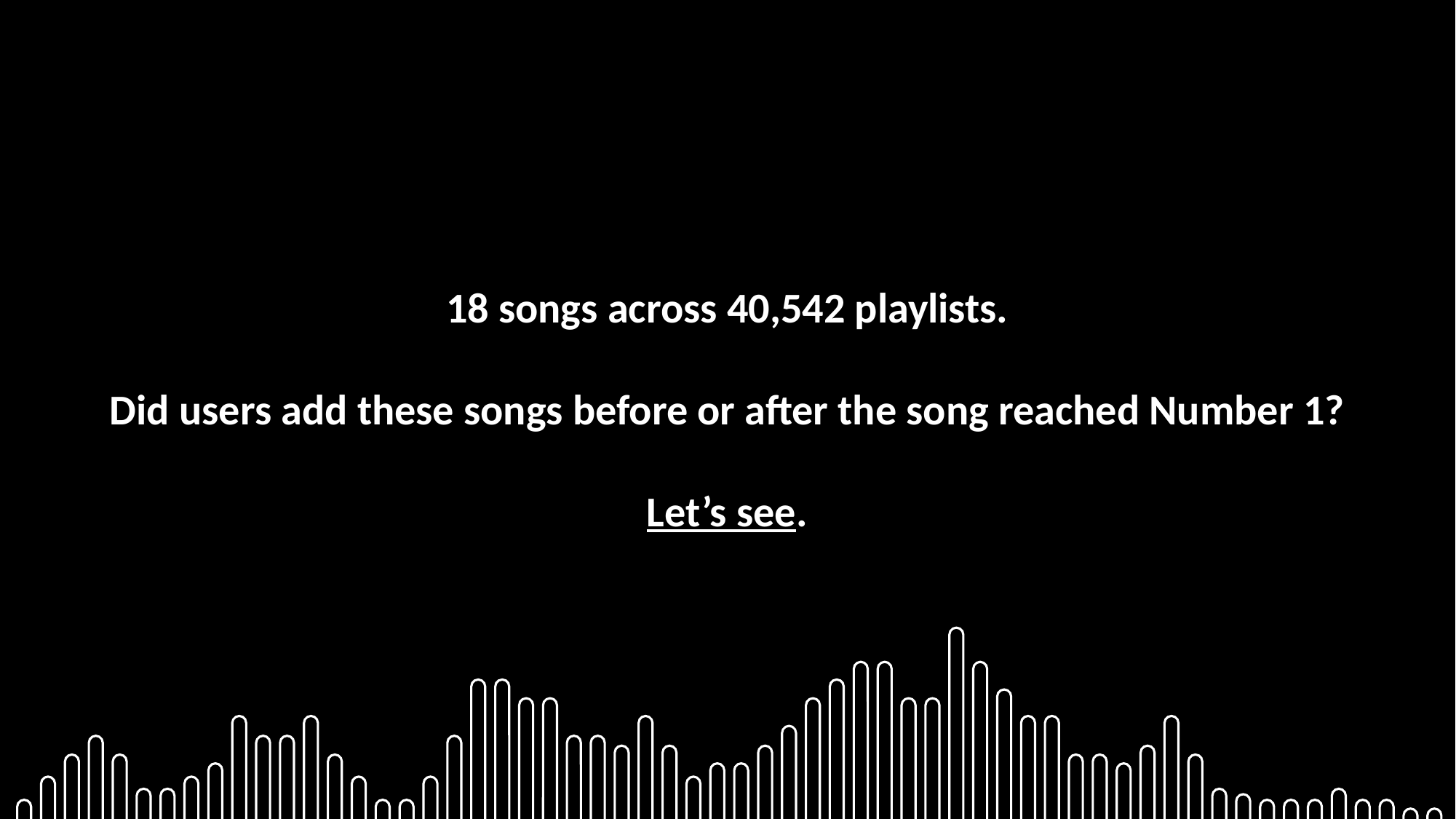

18 songs across 40,542 playlists.

Did users add these songs before or after the song reached Number 1?

Let’s see.